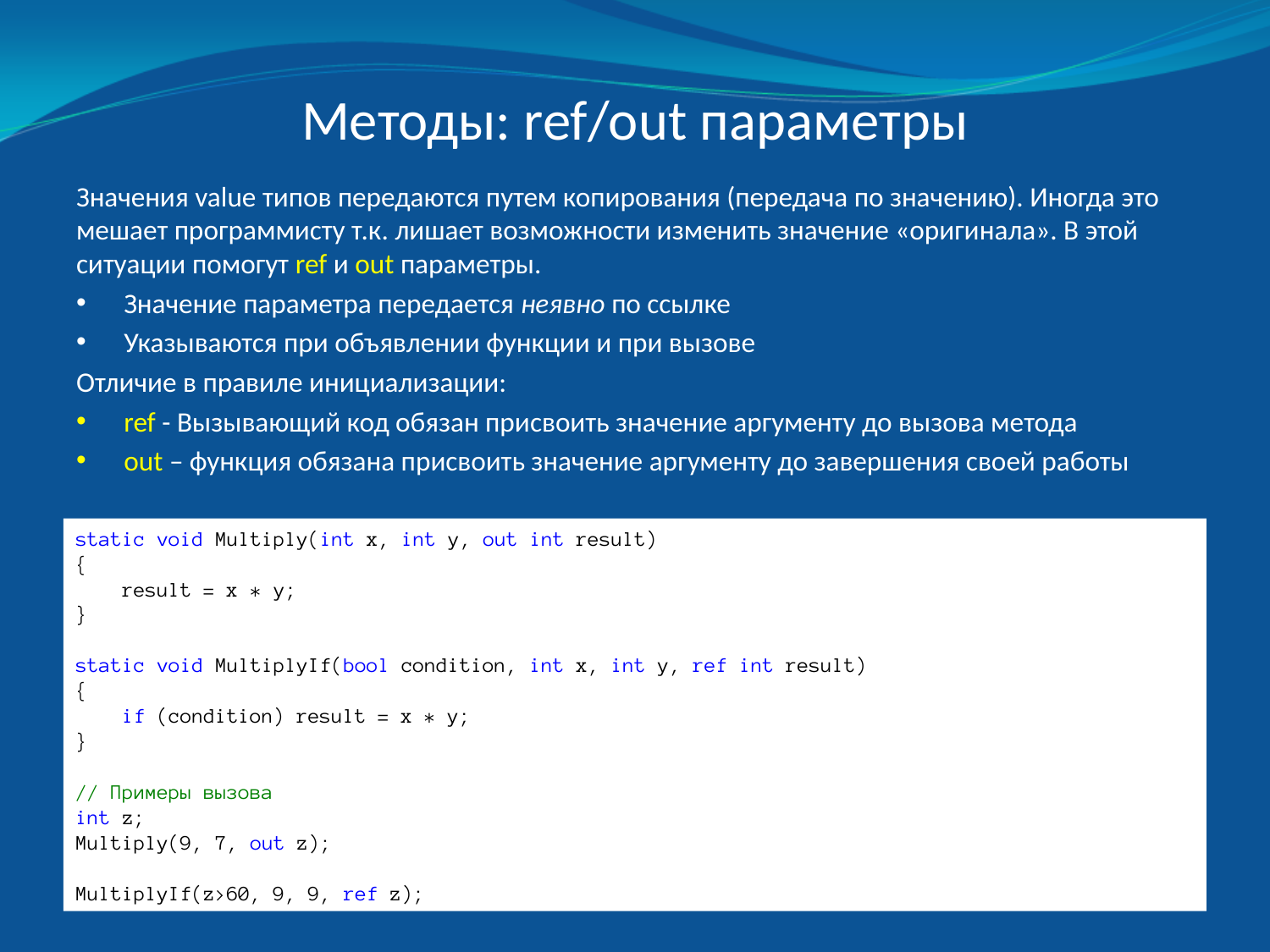

Методы: ref/out параметры
Значения value типов передаются путем копирования (передача по значению). Иногда это мешает программисту т.к. лишает возможности изменить значение «оригинала». В этой ситуации помогут ref и out параметры.
Значение параметра передается неявно по ссылке
Указываются при объявлении функции и при вызове
Отличие в правиле инициализации:
ref - Вызывающий код обязан присвоить значение аргументу до вызова метода
out – функция обязана присвоить значение аргументу до завершения своей работы
static void Multiply(int x, int y, out int result)
{
    result = x * y;
}

static void MultiplyIf(bool condition, int x, int y, ref int result)
{
    if (condition) result = x * y;
}

// Примеры вызова
int z;
Multiply(9, 7, out z);

MultiplyIf(z>60, 9, 9, ref z);